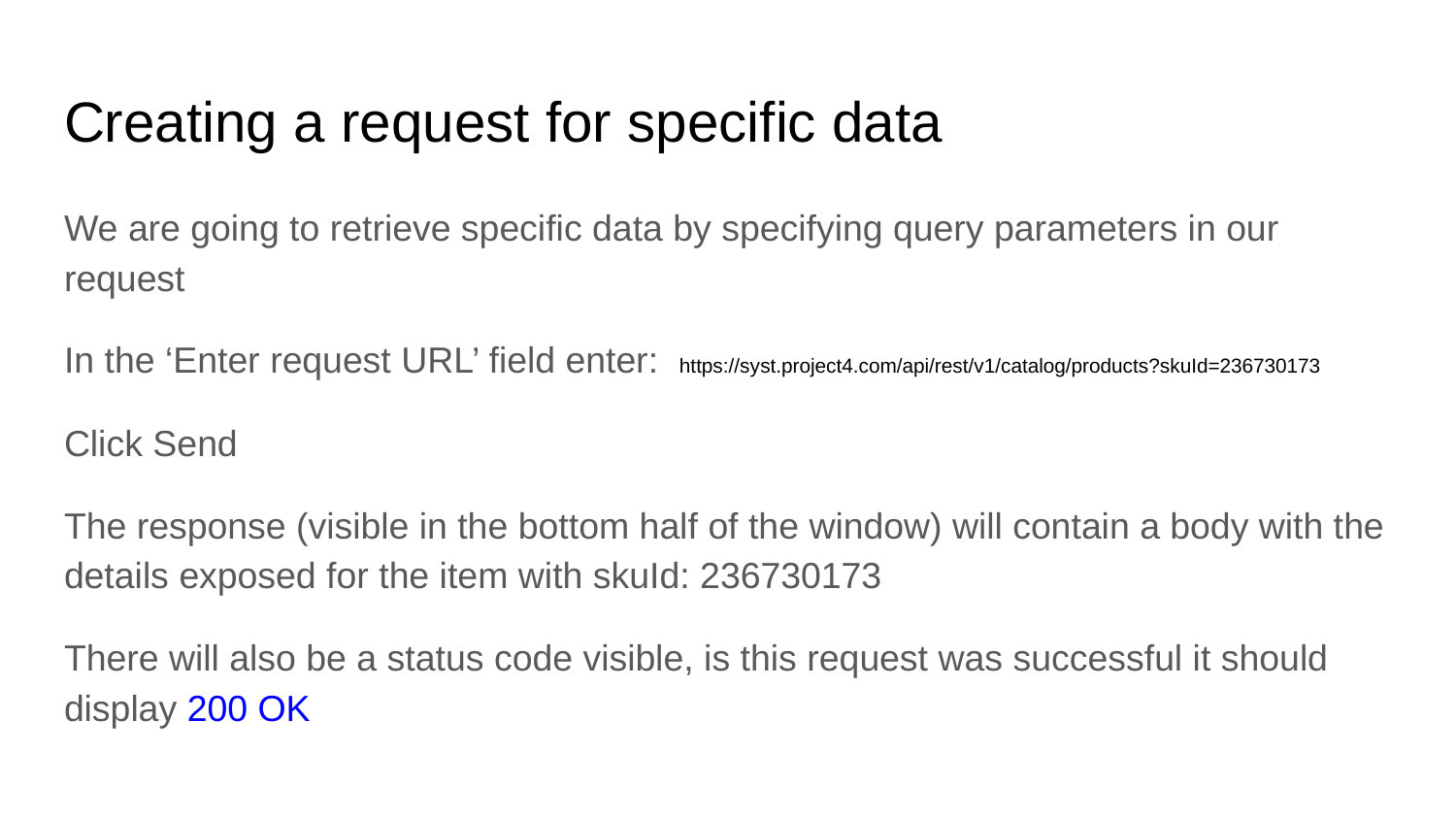

# Creating a request for specific data
We are going to retrieve specific data by specifying query parameters in our request
In the ‘Enter request URL’ field enter:  https://syst.project4.com/api/rest/v1/catalog/products?skuId=236730173
Click Send
The response (visible in the bottom half of the window) will contain a body with the details exposed for the item with skuId: 236730173
There will also be a status code visible, is this request was successful it should display 200 OK